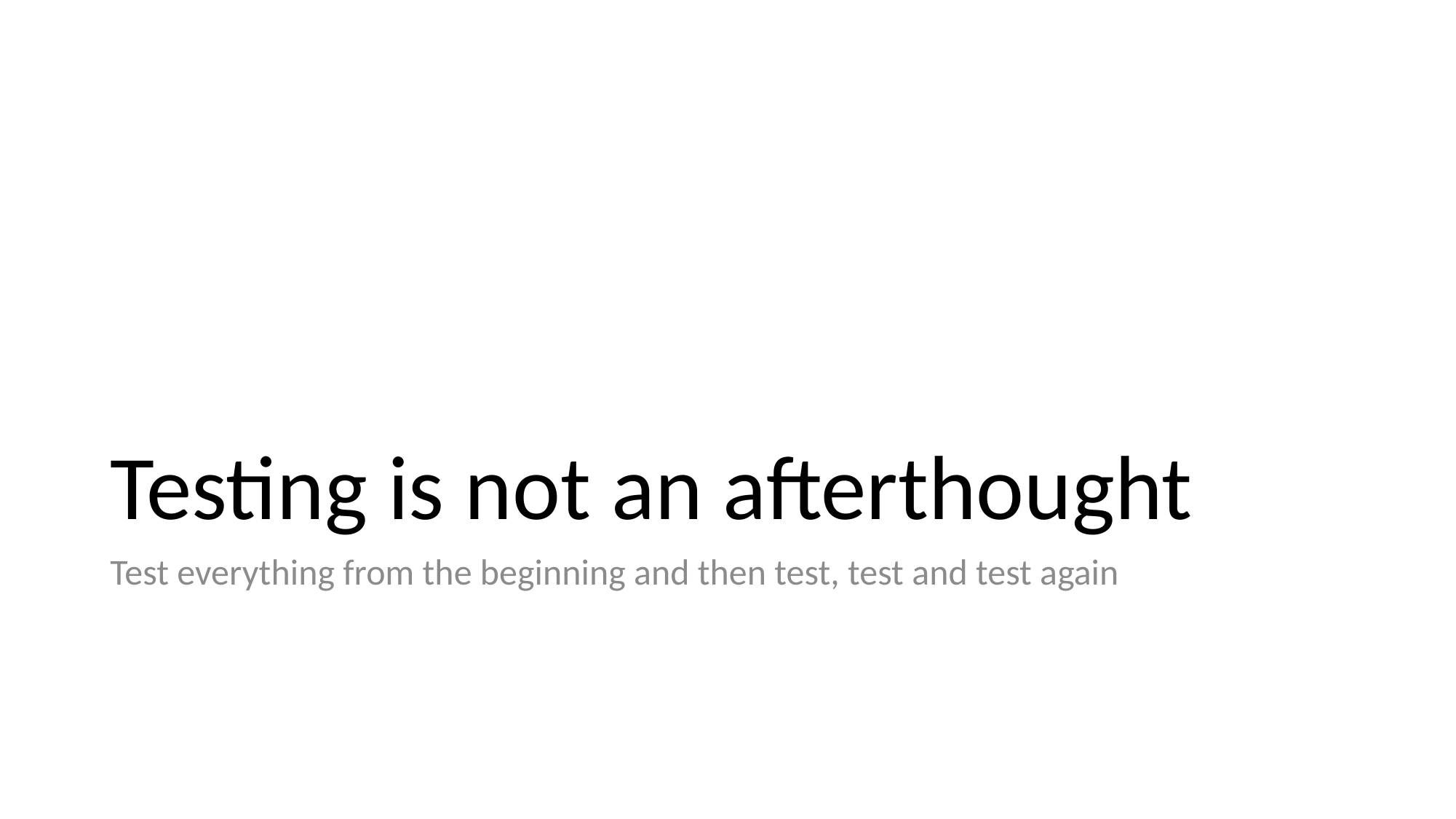

# Testing is not an afterthought
Test everything from the beginning and then test, test and test again